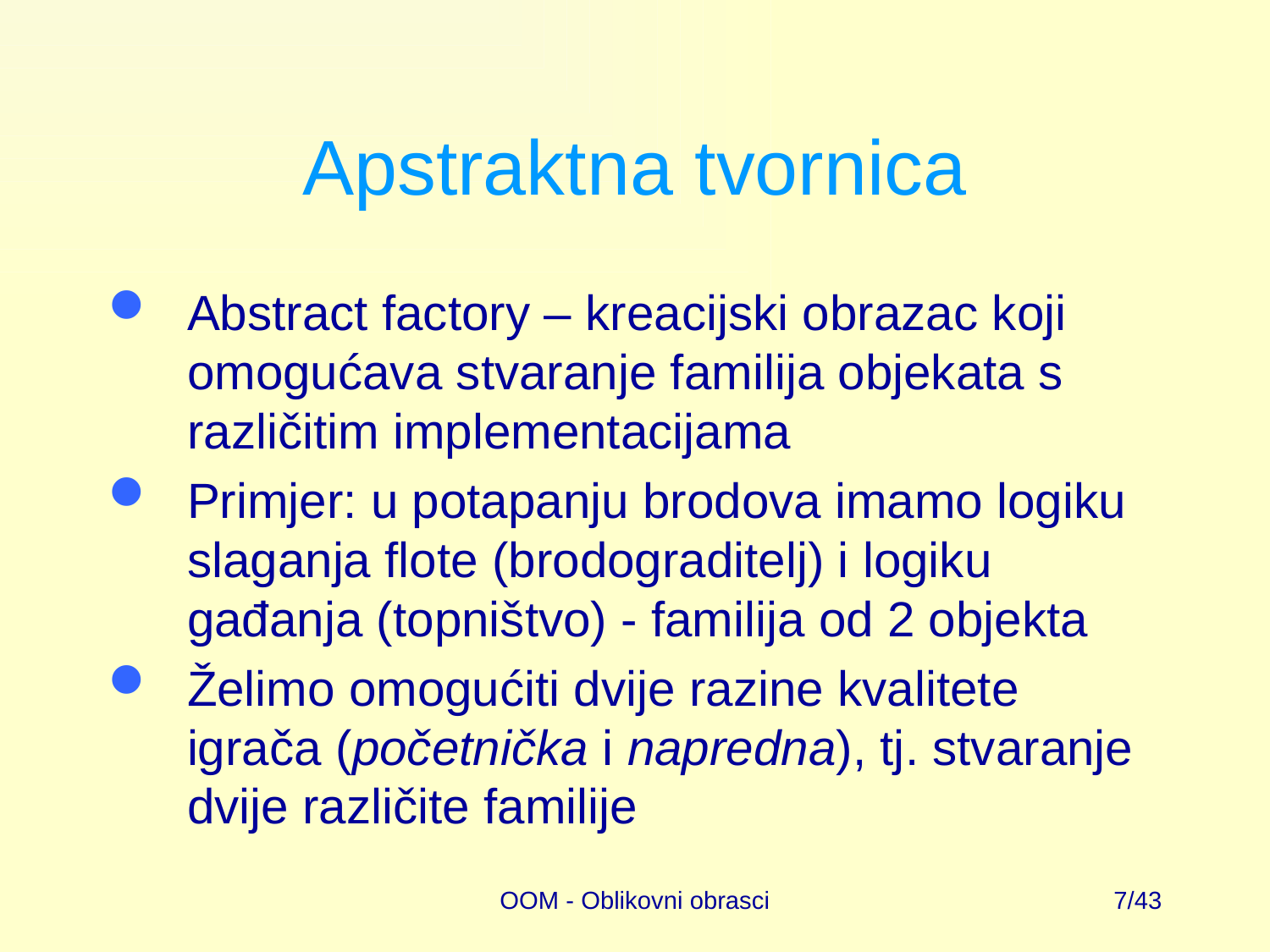

# Apstraktna tvornica
Abstract factory – kreacijski obrazac koji omogućava stvaranje familija objekata s različitim implementacijama
Primjer: u potapanju brodova imamo logiku slaganja flote (brodograditelj) i logiku gađanja (topništvo) - familija od 2 objekta
Želimo omogućiti dvije razine kvalitete igrača (početnička i napredna), tj. stvaranje dvije različite familije
OOM - Oblikovni obrasci
7/43